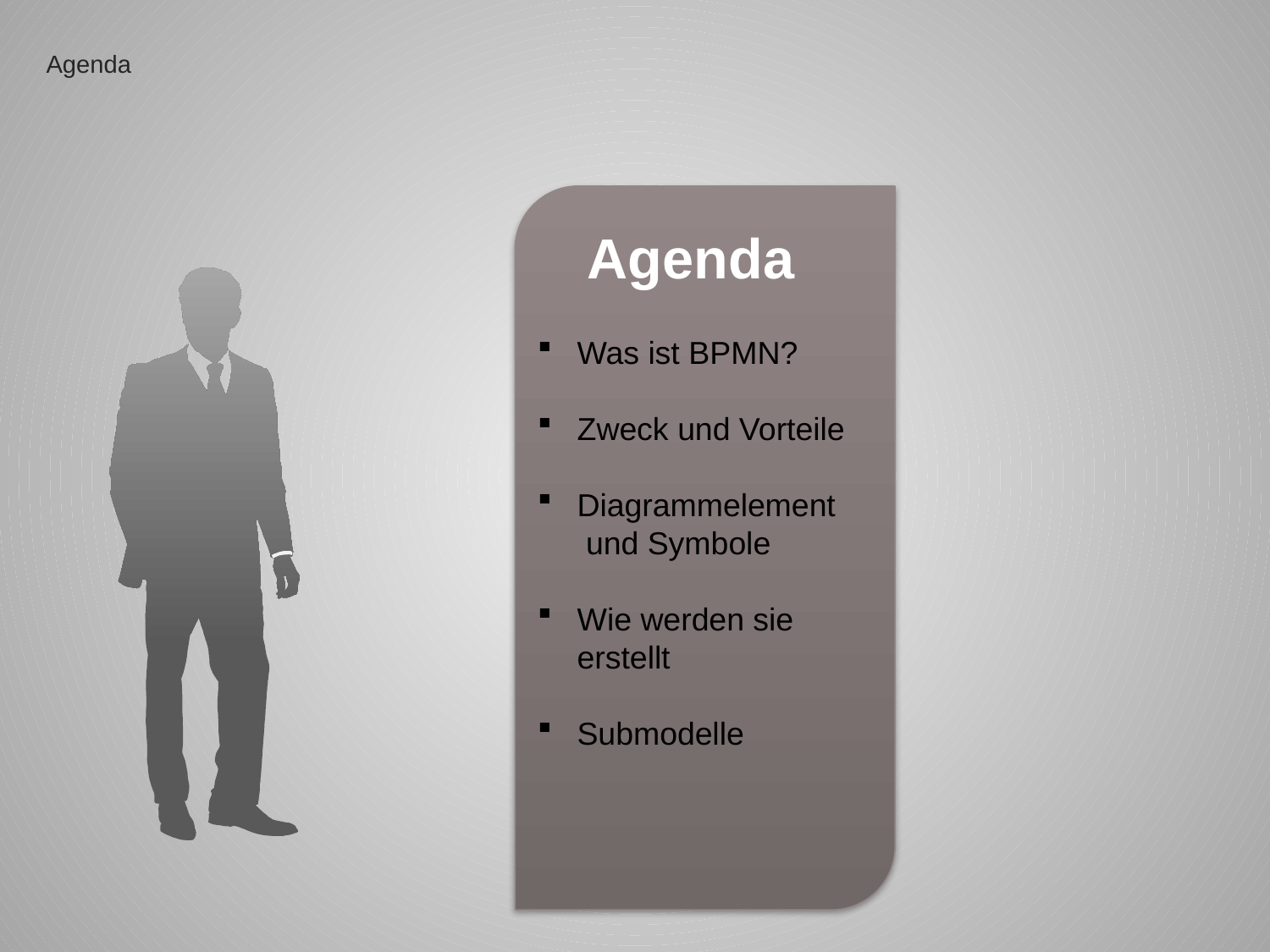

Agenda

Agenda

Was ist BPMN?

Zweck und Vorteile

Diagrammelement
 und Symbole

Wie werden sie erstellt

Submodelle